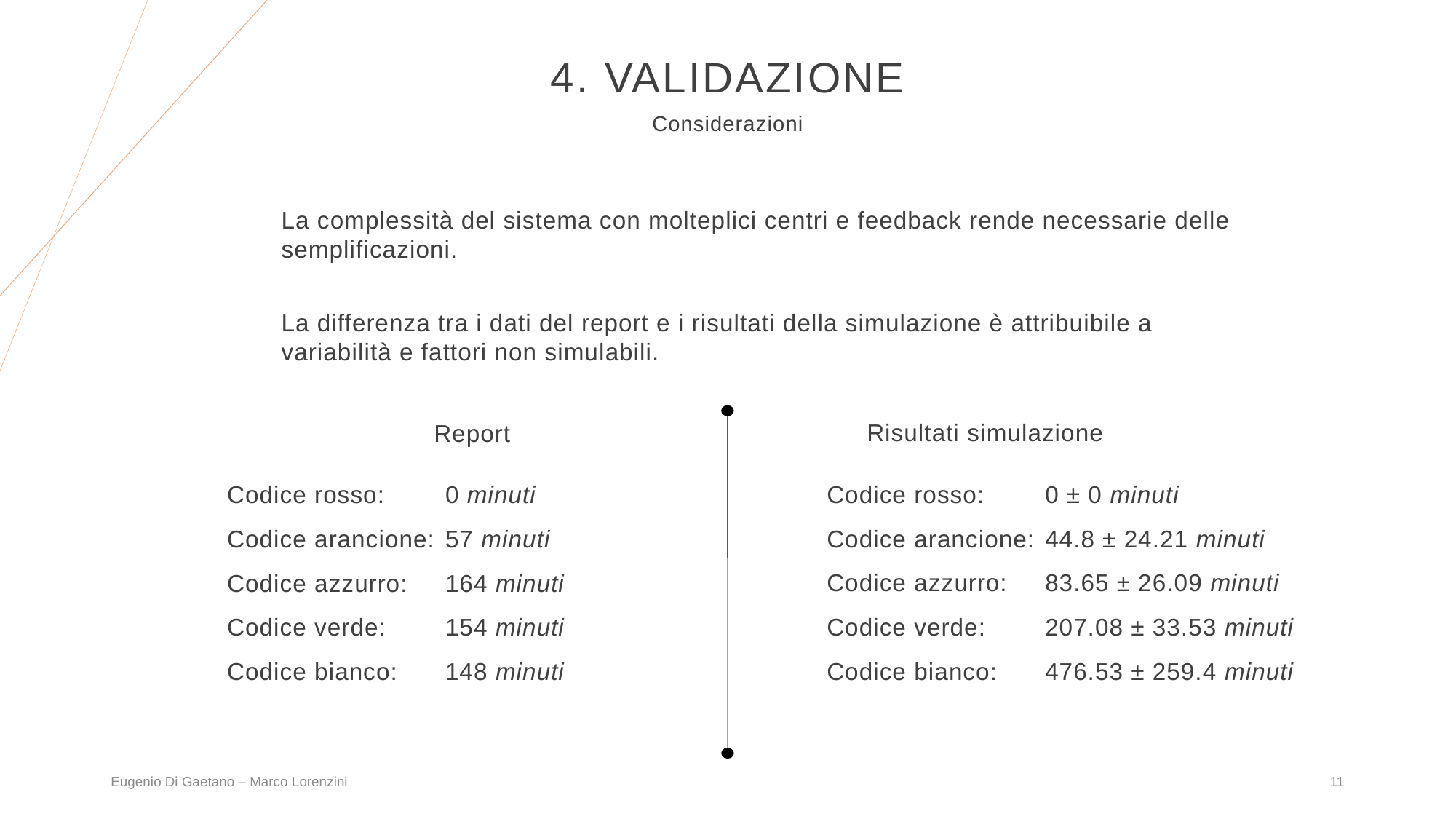

4. Validazione
Considerazioni
La complessità del sistema con molteplici centri e feedback rende necessarie delle semplificazioni.

La differenza tra i dati del report e i risultati della simulazione è attribuibile a variabilità e fattori non simulabili.

Risultati simulazione
Report
Codice rosso:	0 ± 0 minuti
Codice arancione:	44.8 ± 24.21 minuti
Codice azzurro:	83.65 ± 26.09 minuti
Codice verde:	207.08 ± 33.53 minuti
Codice bianco:	476.53 ± 259.4 minuti
Codice rosso:	0 minuti
Codice arancione:	57 minuti
Codice azzurro:	164 minuti
Codice verde:	154 minuti
Codice bianco:	148 minuti

Eugenio Di Gaetano – Marco Lorenzini
11